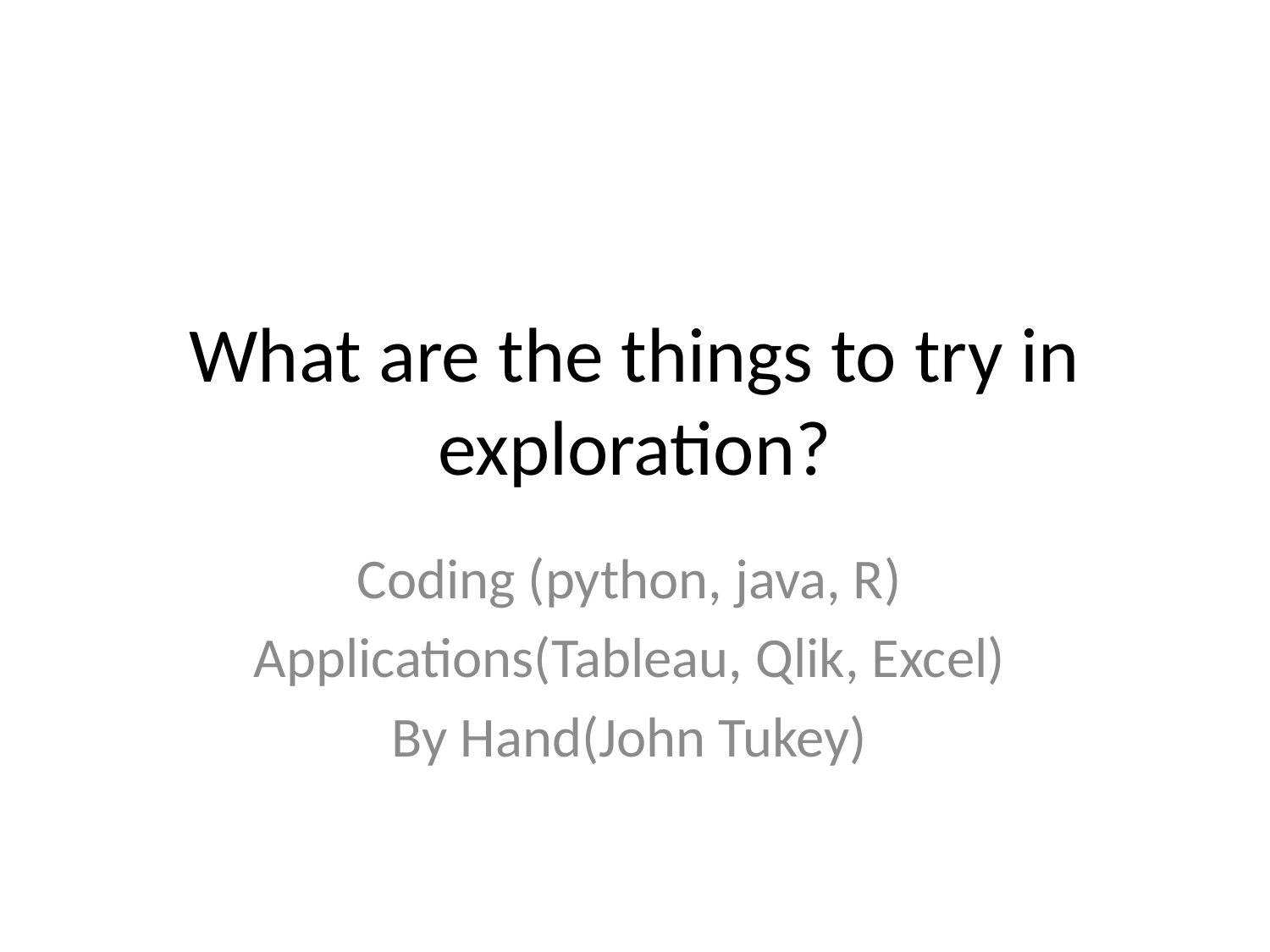

# What are the things to try in exploration?
Coding (python, java, R)
Applications(Tableau, Qlik, Excel)
By Hand(John Tukey)